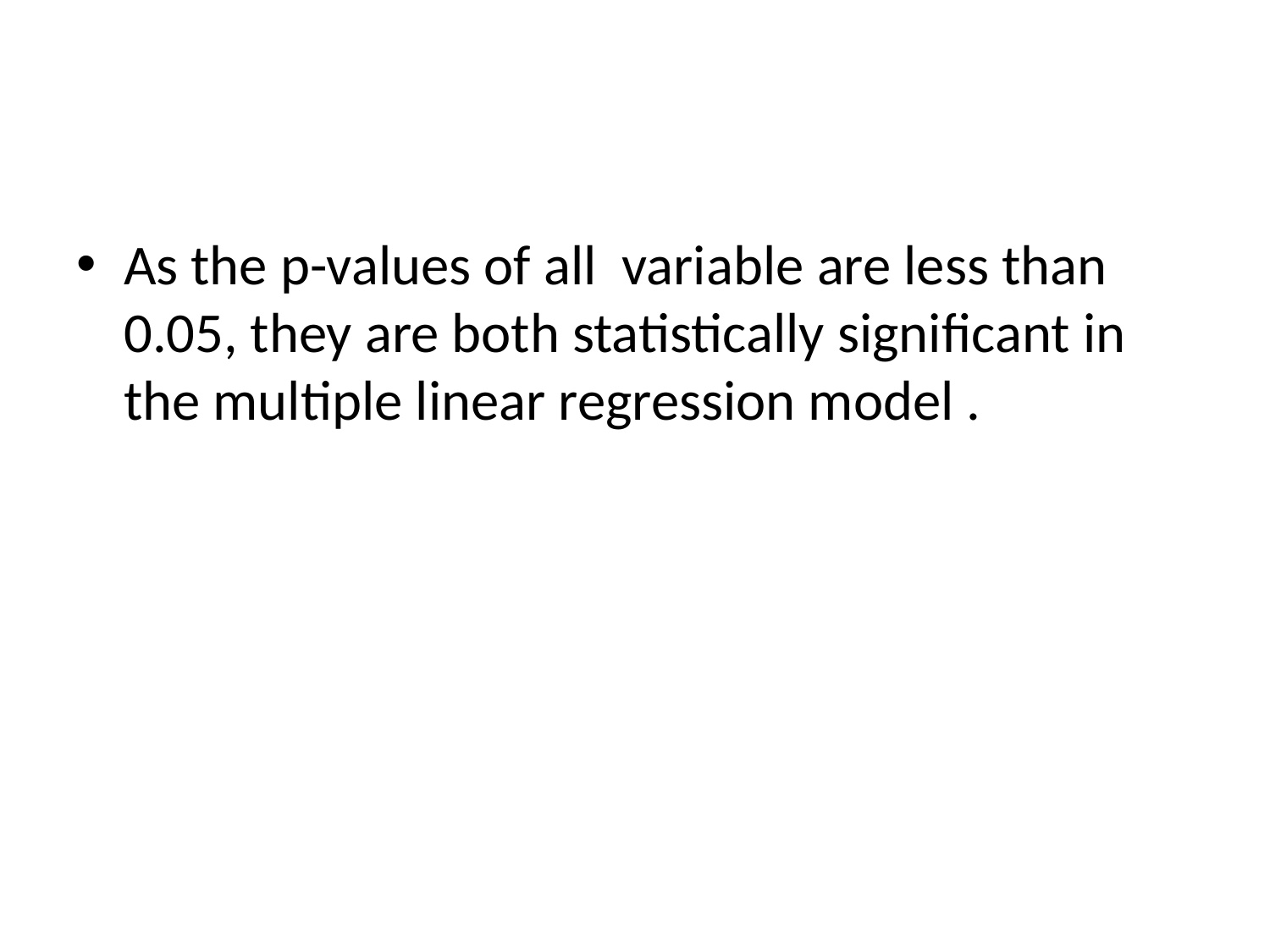

As the p-values of all  variable are less than 0.05, they are both statistically significant in the multiple linear regression model .